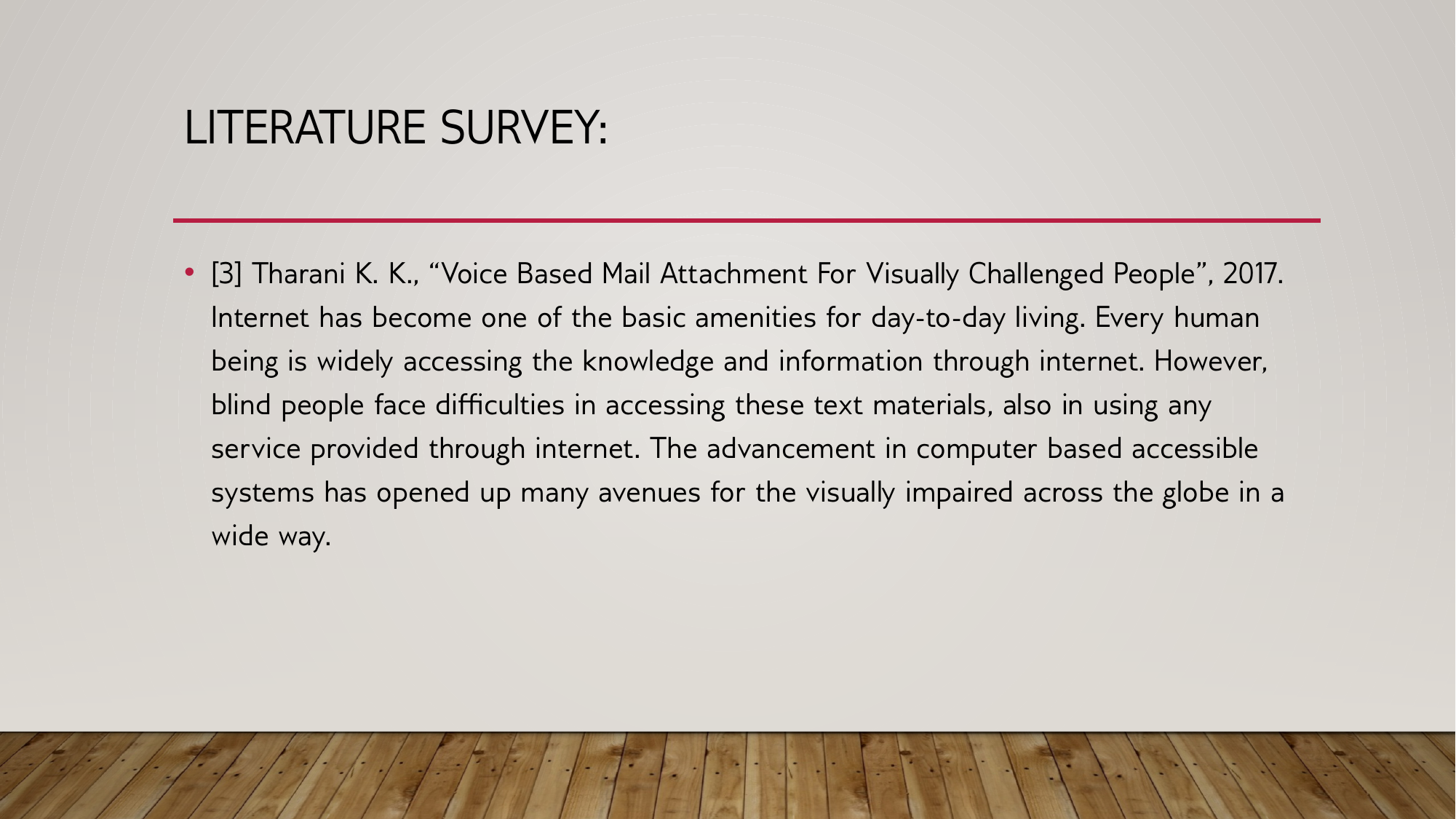

# LITERATURE SURVEY:
[3] Tharani K. K., “Voice Based Mail Attachment For Visually Challenged People”, 2017. Internet has become one of the basic amenities for day-to-day living. Every human being is widely accessing the knowledge and information through internet. However, blind people face difficulties in accessing these text materials, also in using any service provided through internet. The advancement in computer based accessible systems has opened up many avenues for the visually impaired across the globe in a wide way.